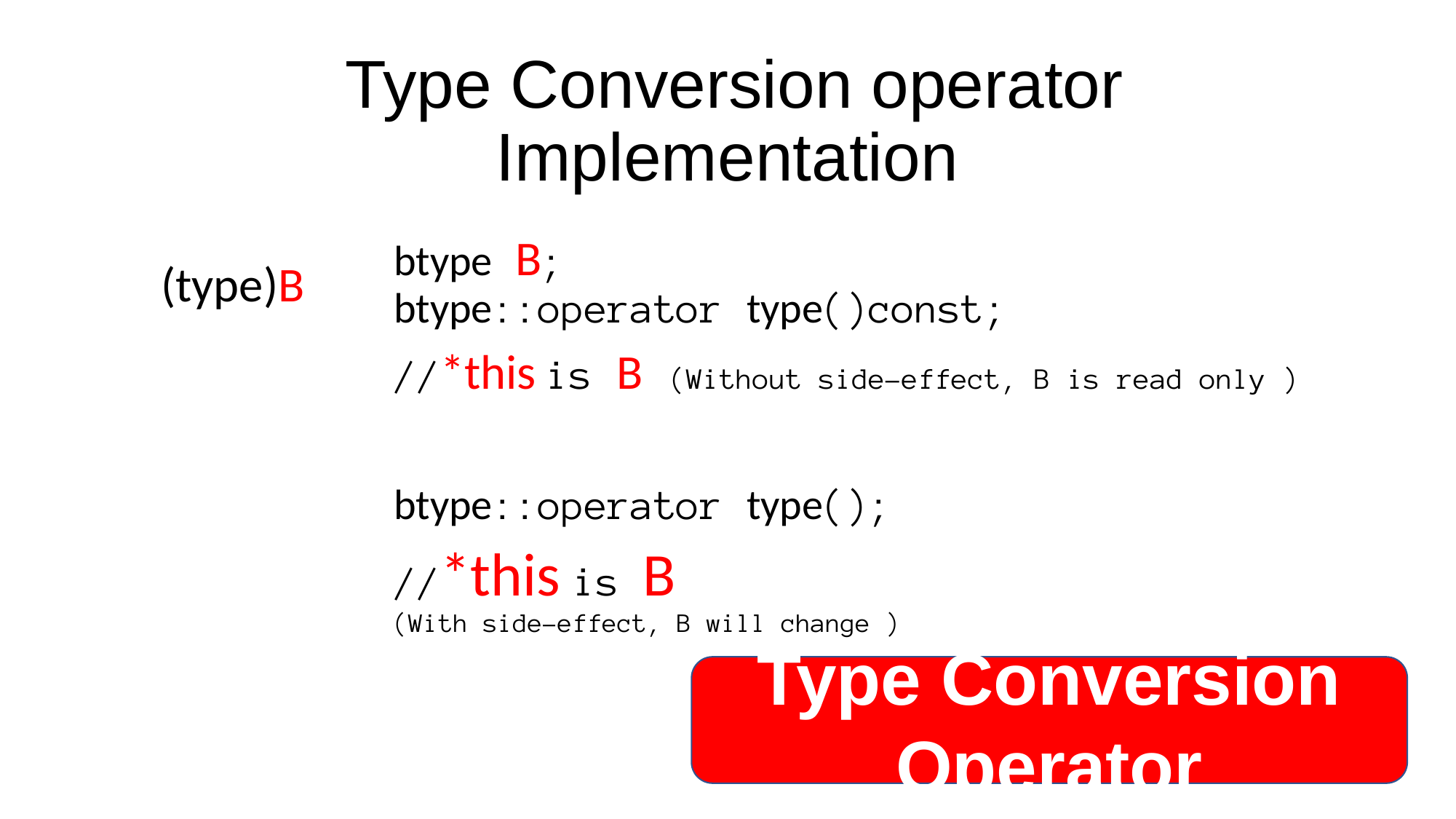

# Type Conversion operator Implementation
btype B;
btype::operator type()const;
//*this is B  (Without side-effect, B is read only )

btype::operator type();
//*this is B
(With side-effect, B will change )

(type)B
Type Conversion Operator